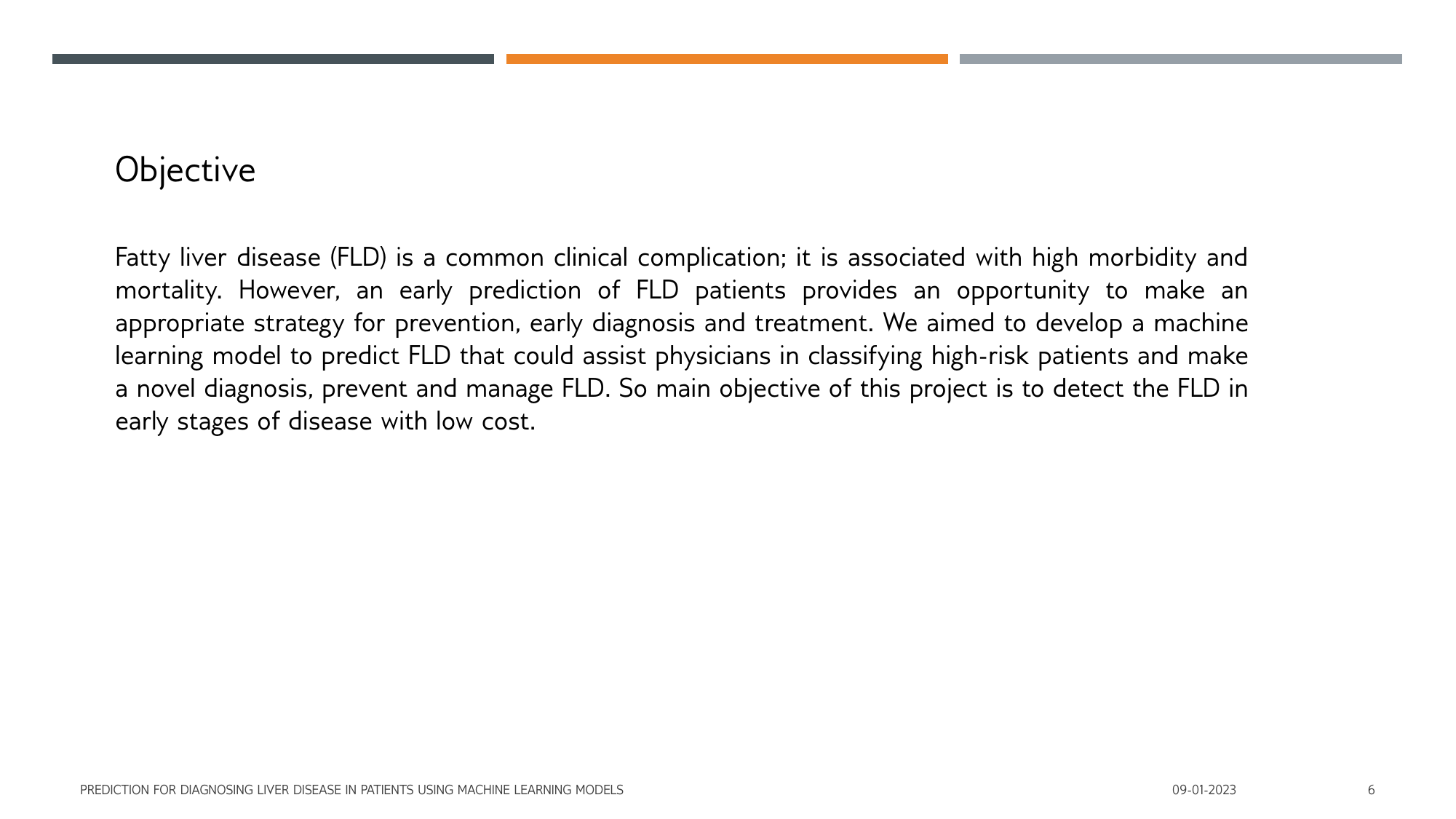

Objective
Fatty liver disease (FLD) is a common clinical complication; it is associated with high morbidity and mortality. However, an early prediction of FLD patients provides an opportunity to make an appropriate strategy for prevention, early diagnosis and treatment. We aimed to develop a machine learning model to predict FLD that could assist physicians in classifying high-risk patients and make a novel diagnosis, prevent and manage FLD. So main objective of this project is to detect the FLD in early stages of disease with low cost.
Prediction for Diagnosing Liver Disease in Patients using Machine Learning Models
09-01-2023
6